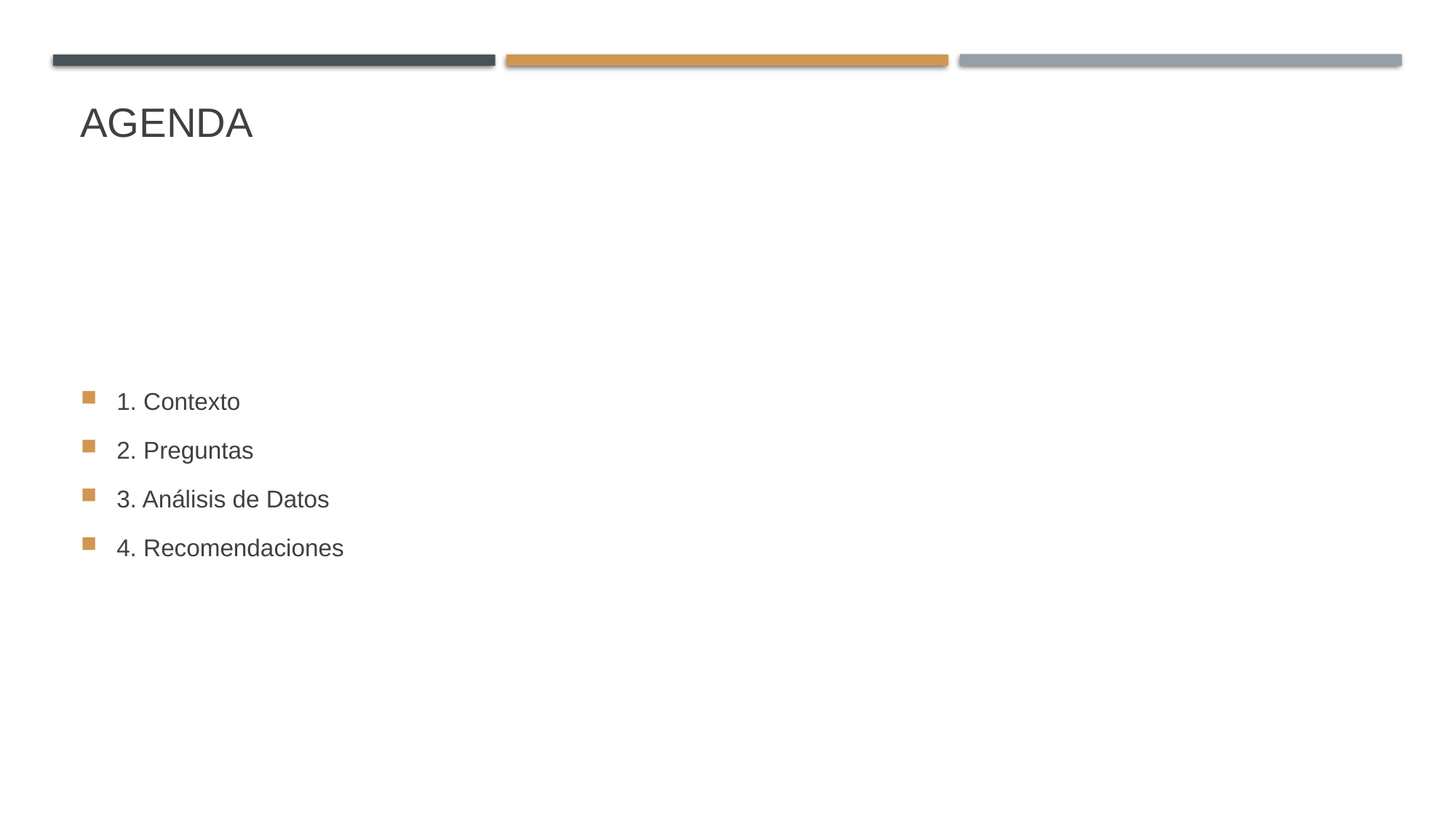

# Agenda
1. Contexto
2. Preguntas
3. Análisis de Datos
4. Recomendaciones